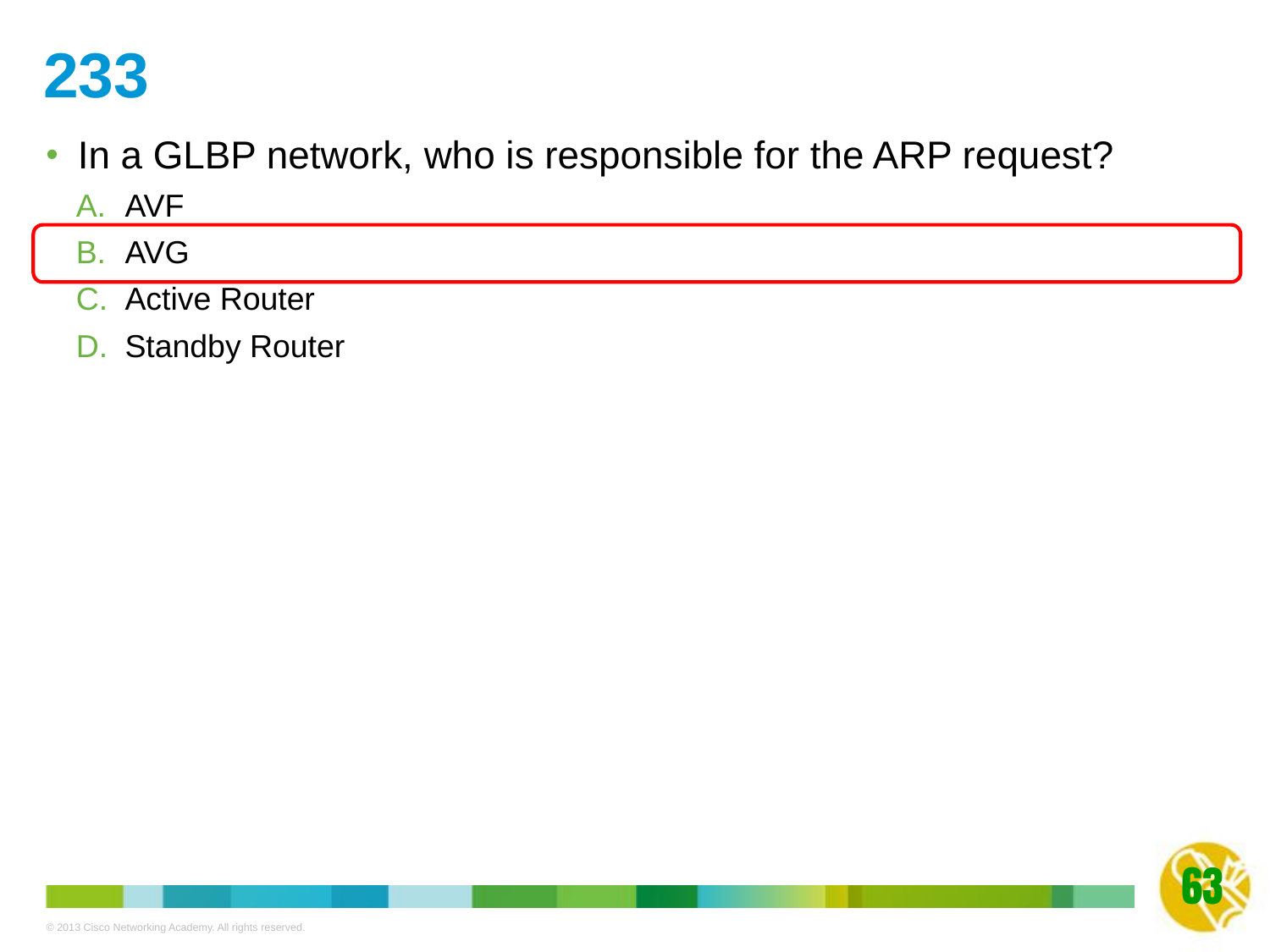

# 233
In a GLBP network, who is responsible for the ARP request?
AVF
AVG
Active Router
Standby Router